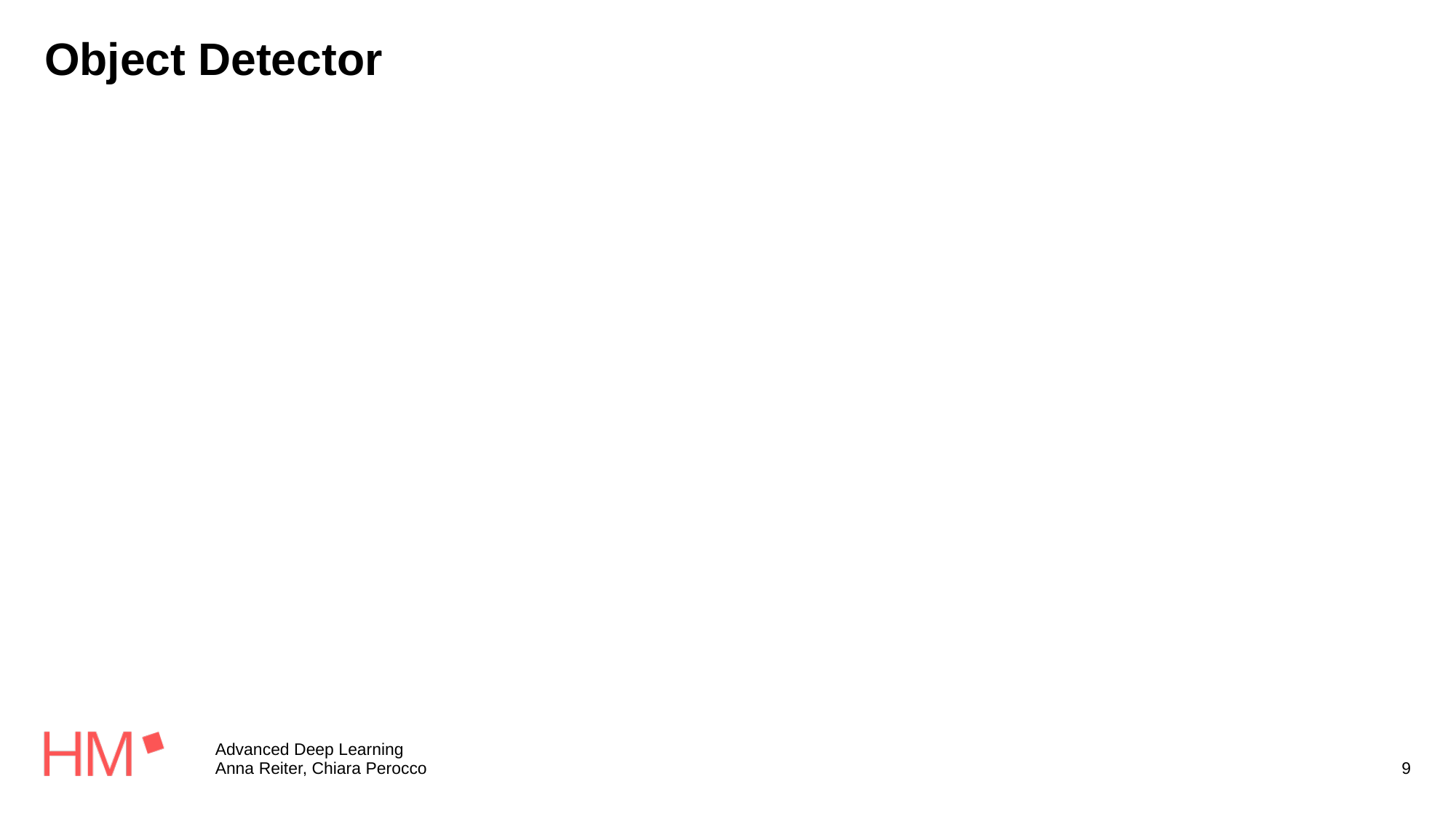

# Object Detector

Advanced Deep Learning
Anna Reiter, Chiara Perocco
9